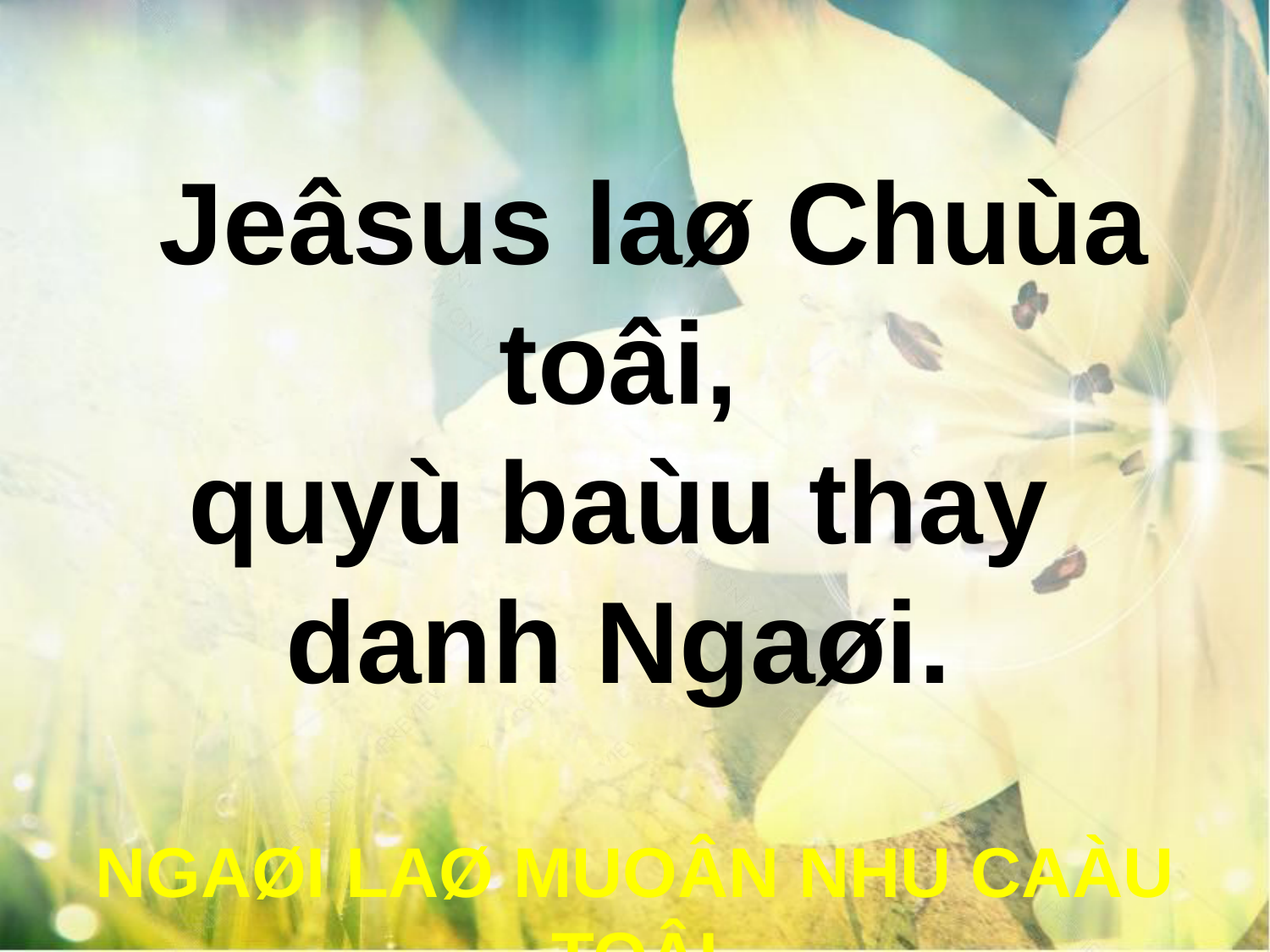

Jeâsus laø Chuùa toâi,
quyù baùu thay
danh Ngaøi.
NGAØI LAØ MUOÂN NHU CAÀU TOÂI